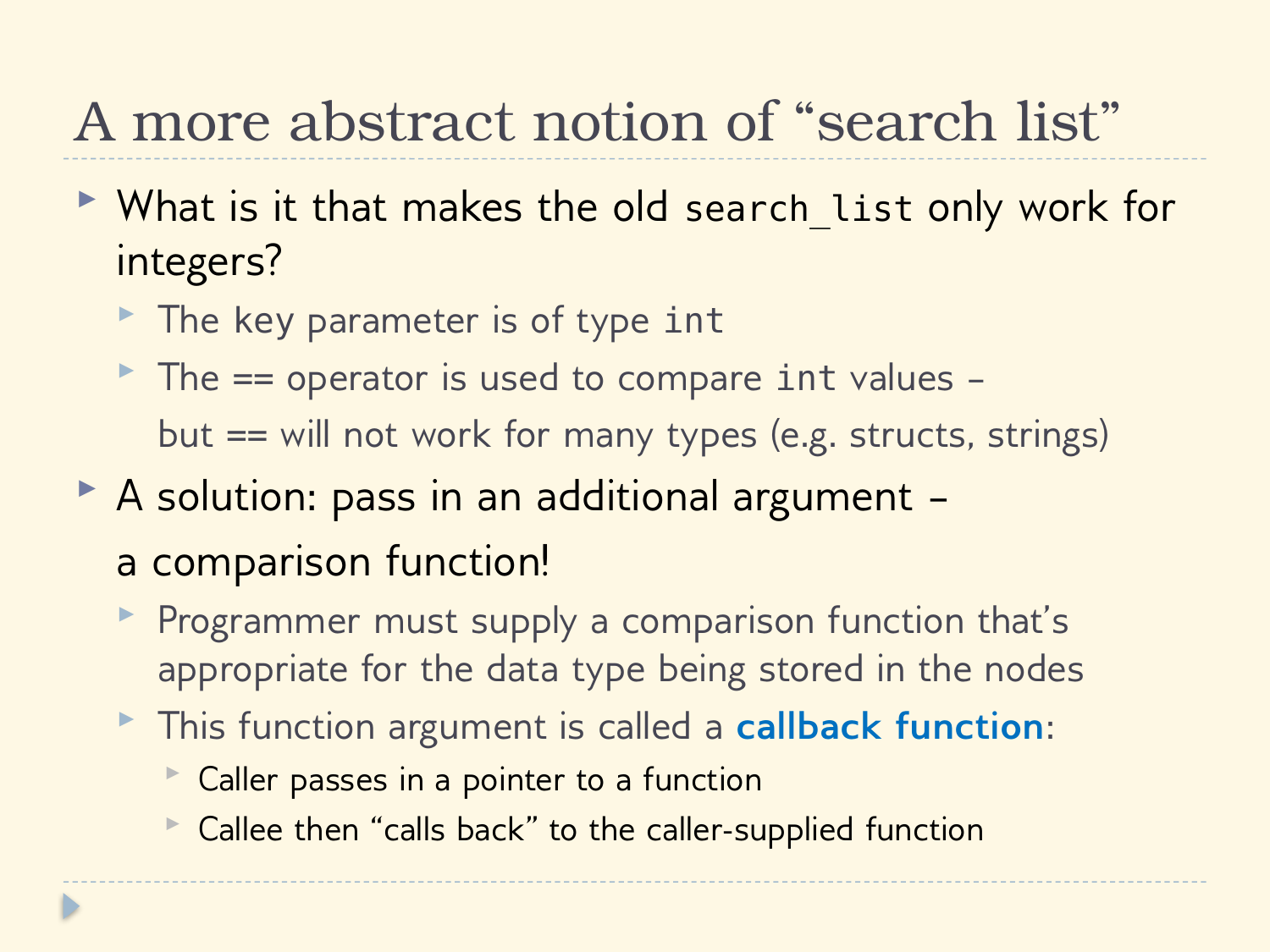

# A more abstract notion of “search list”
What is it that makes the old search_list only work for integers?
The key parameter is of type int
The == operator is used to compare int values –
	but == will not work for many types (e.g. structs, strings)
A solution: pass in an additional argument –
	a comparison function!
Programmer must supply a comparison function that’s appropriate for the data type being stored in the nodes
This function argument is called a callback function:
Caller passes in a pointer to a function
Callee then “calls back” to the caller-supplied function